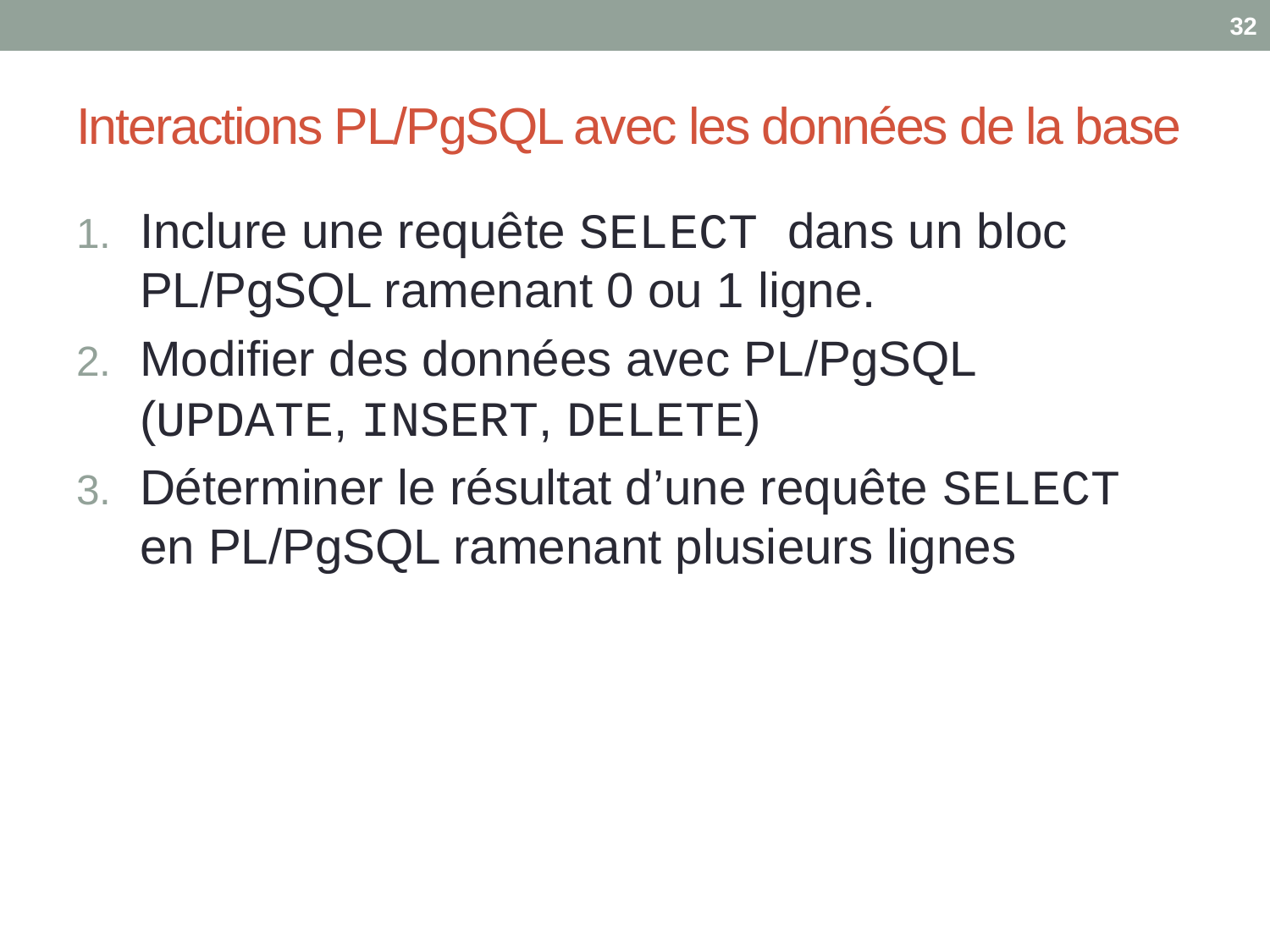

32
# Interactions PL/PgSQL avec les données de la base
Inclure une requête SELECT dans un bloc PL/PgSQL ramenant 0 ou 1 ligne.
Modifier des données avec PL/PgSQL (UPDATE, INSERT, DELETE)
Déterminer le résultat d’une requête SELECT en PL/PgSQL ramenant plusieurs lignes